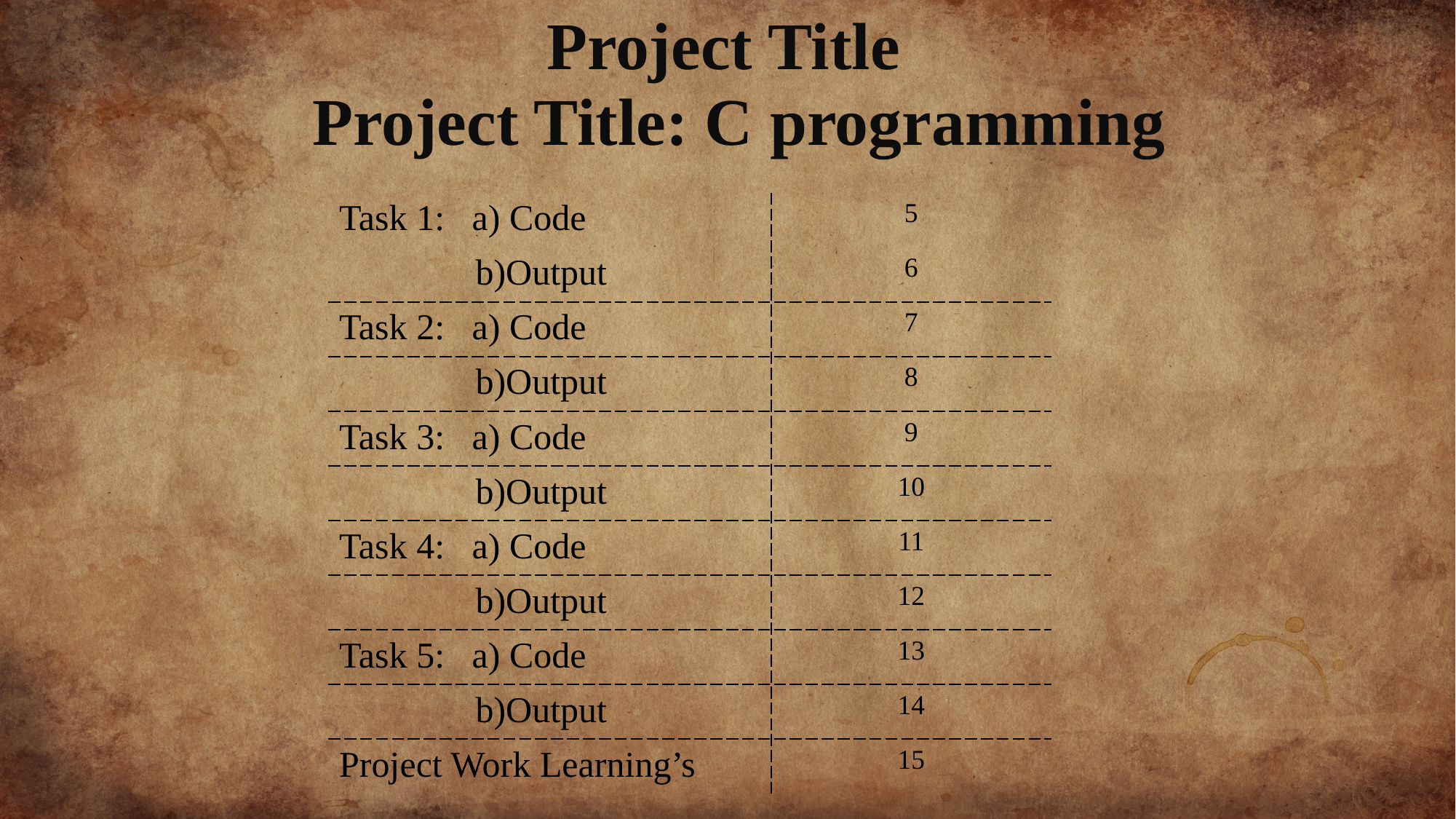

Project Title
Project Title: C programming
| Task 1: a) Code | 5 |
| --- | --- |
| b)Output | 6 |
| Task 2: a) Code | 7 |
| b)Output | 8 |
| Task 3: a) Code | 9 |
| b)Output | 10 |
| Task 4: a) Code | 11 |
| b)Output | 12 |
| Task 5: a) Code | 13 |
| b)Output | 14 |
| Project Work Learning’s | 15 |